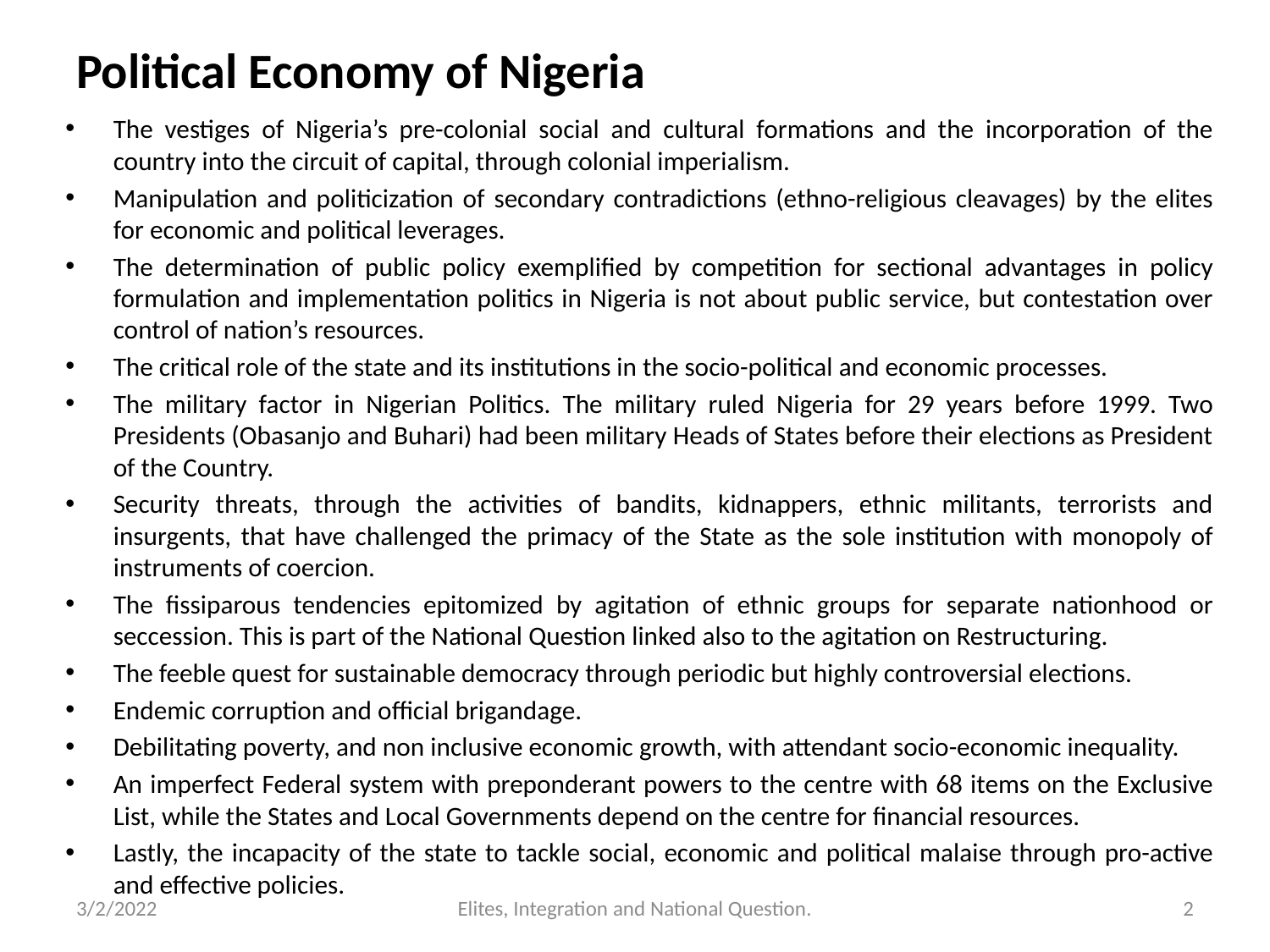

# Political Economy of Nigeria
The vestiges of Nigeria’s pre-colonial social and cultural formations and the incorporation of the country into the circuit of capital, through colonial imperialism.
Manipulation and politicization of secondary contradictions (ethno-religious cleavages) by the elites for economic and political leverages.
The determination of public policy exemplified by competition for sectional advantages in policy formulation and implementation politics in Nigeria is not about public service, but contestation over control of nation’s resources.
The critical role of the state and its institutions in the socio-political and economic processes.
The military factor in Nigerian Politics. The military ruled Nigeria for 29 years before 1999. Two Presidents (Obasanjo and Buhari) had been military Heads of States before their elections as President of the Country.
Security threats, through the activities of bandits, kidnappers, ethnic militants, terrorists and insurgents, that have challenged the primacy of the State as the sole institution with monopoly of instruments of coercion.
The fissiparous tendencies epitomized by agitation of ethnic groups for separate nationhood or seccession. This is part of the National Question linked also to the agitation on Restructuring.
The feeble quest for sustainable democracy through periodic but highly controversial elections.
Endemic corruption and official brigandage.
Debilitating poverty, and non inclusive economic growth, with attendant socio-economic inequality.
An imperfect Federal system with preponderant powers to the centre with 68 items on the Exclusive List, while the States and Local Governments depend on the centre for financial resources.
Lastly, the incapacity of the state to tackle social, economic and political malaise through pro-active and effective policies.
3/2/2022
Elites, Integration and National Question.
2